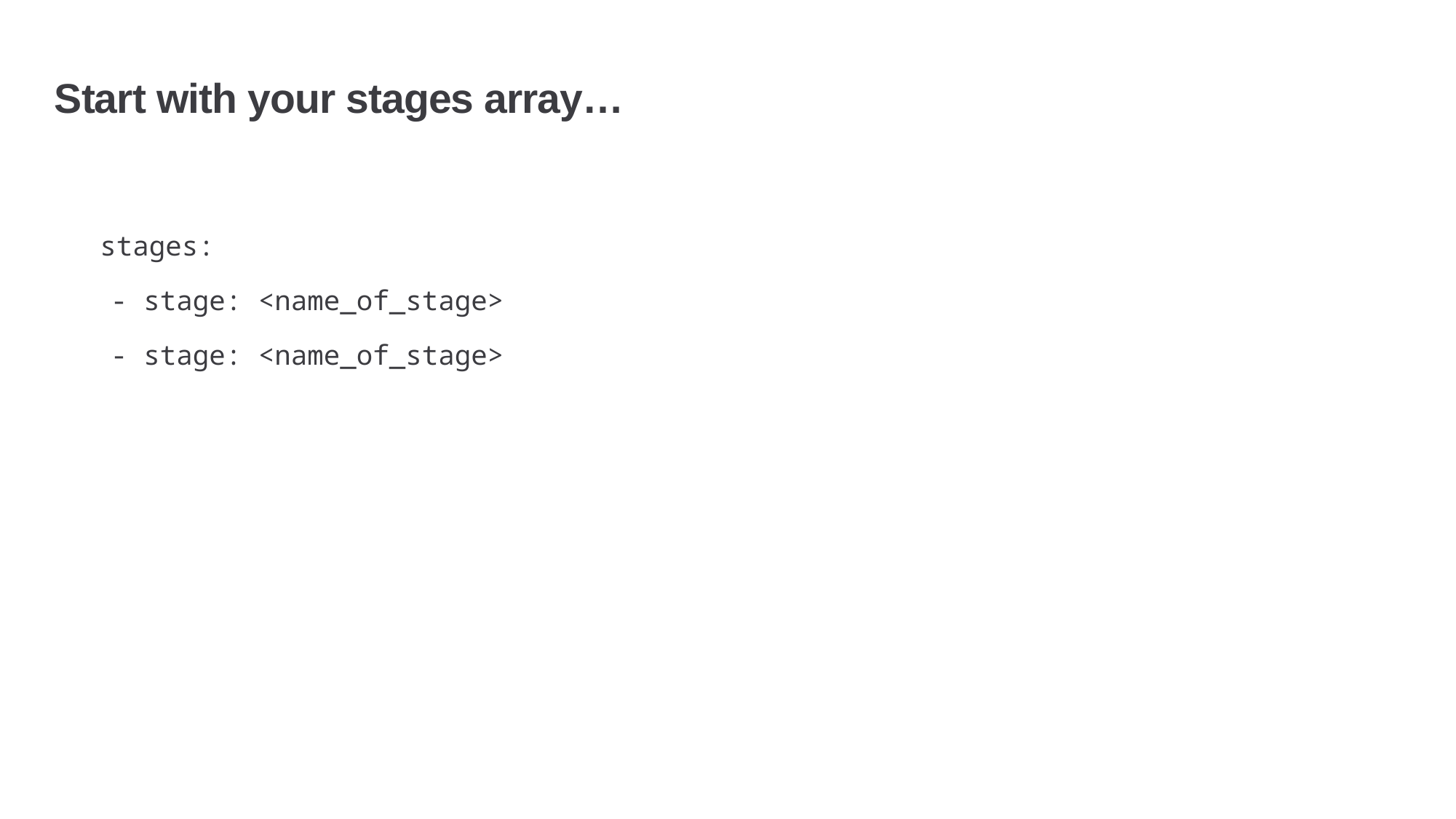

# Start with your stages array…
stages:
- stage: <name_of_stage>
- stage: <name_of_stage>